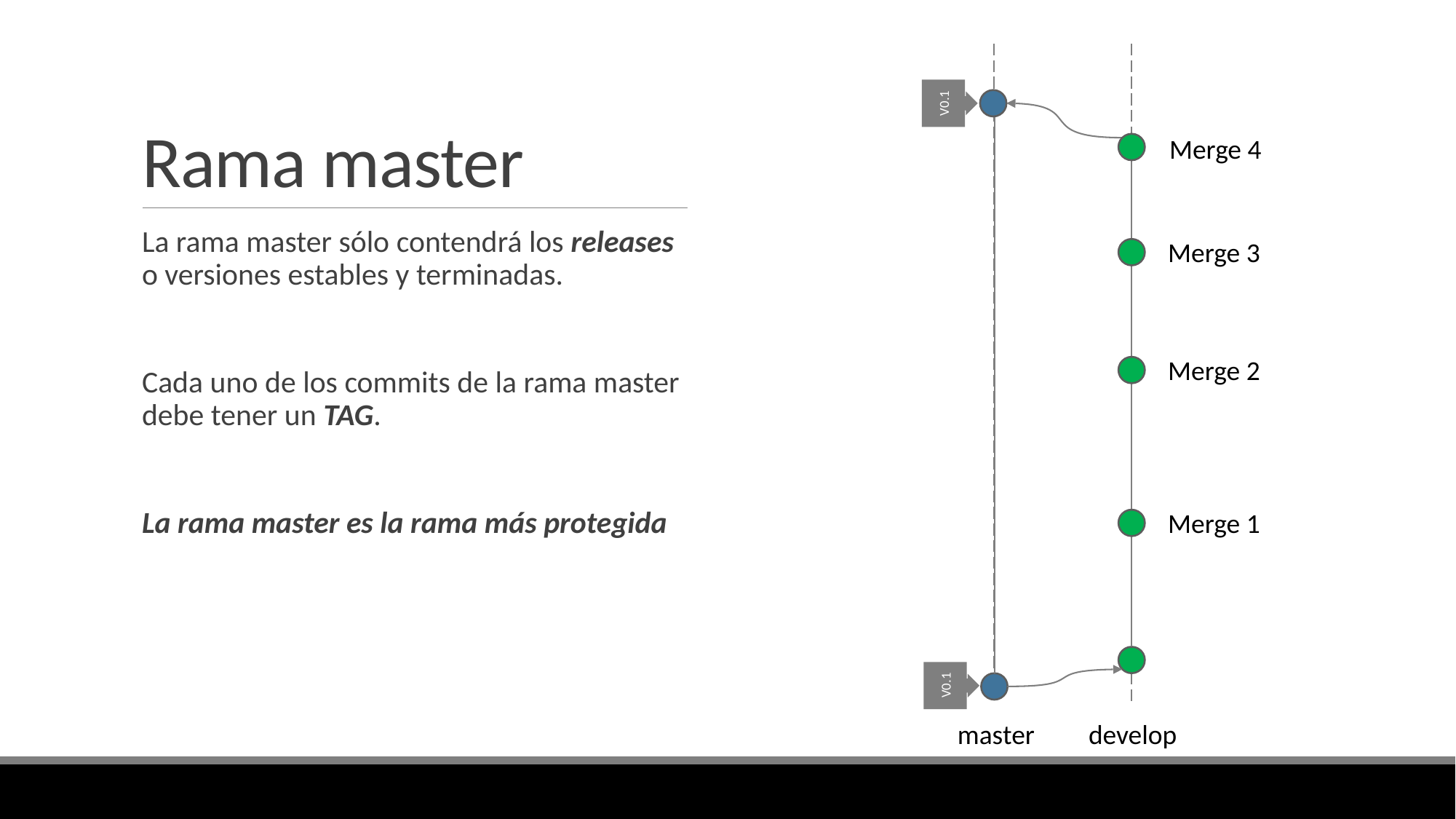

# Rama master

V0.1

Merge 4

La rama master sólo contendrá los releases o versiones estables y terminadas.

Cada uno de los commits de la rama master debe tener un TAG.

La rama master es la rama más protegida

Merge 3

Merge 2

Merge 1

V0.1

master
develop